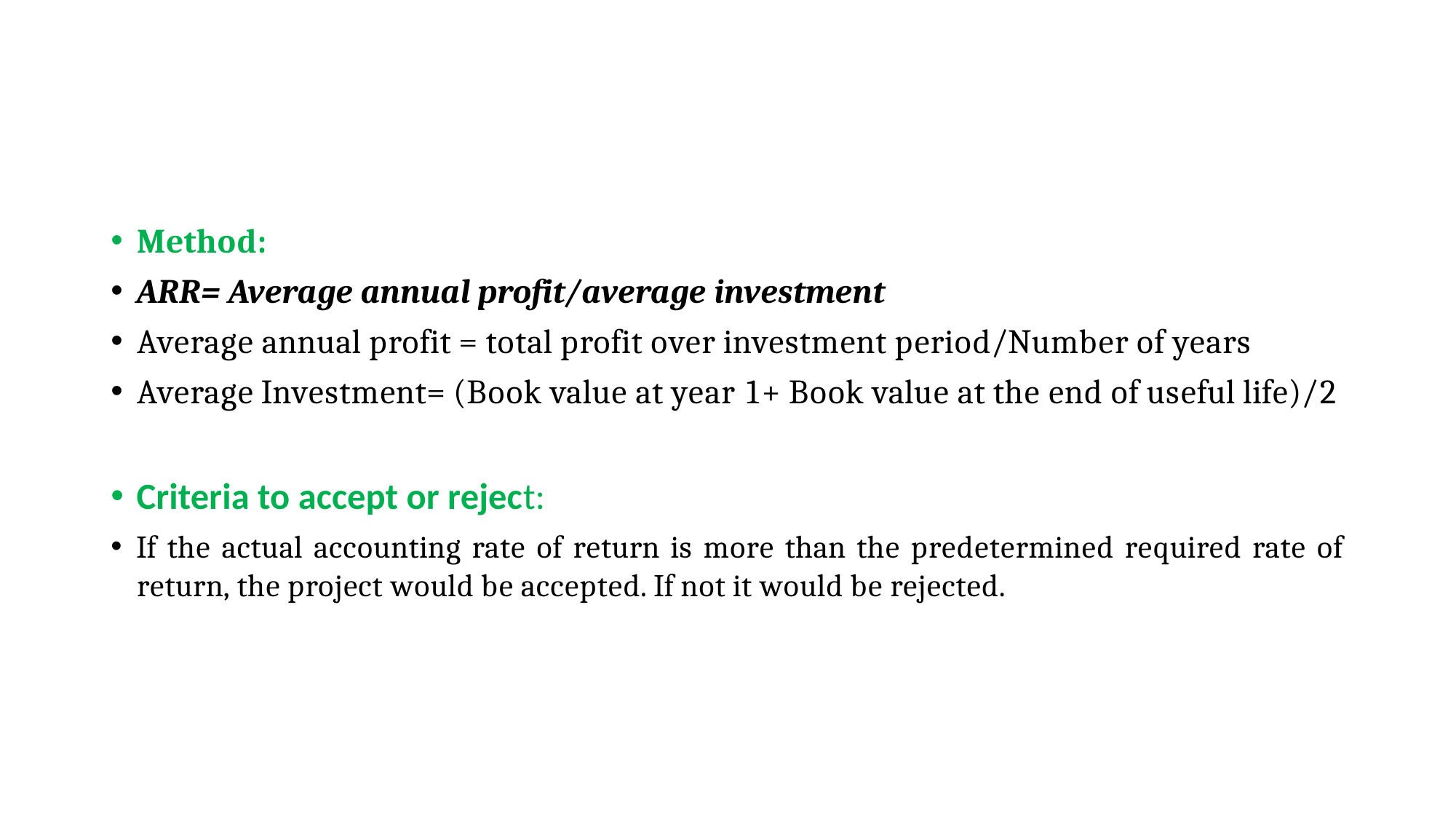

#
Method:
ARR= Average annual profit/average investment
Average annual profit = total profit over investment period/Number of years
Average Investment= (Book value at year 1+ Book value at the end of useful life)/2

Criteria to accept or reject:
If the actual accounting rate of return is more than the predetermined required rate of return, the project would be accepted. If not it would be rejected.